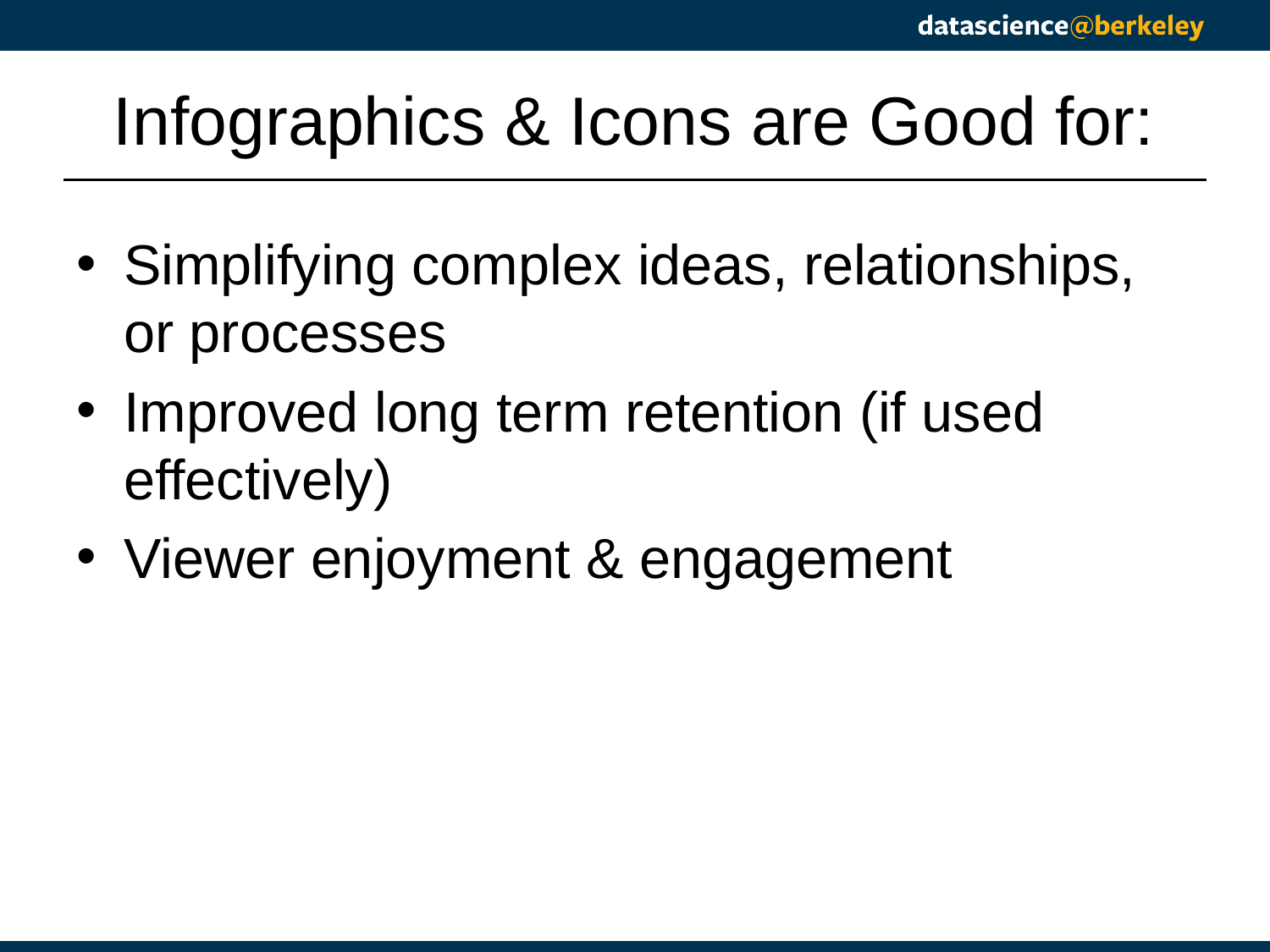

# Infographics & Icons are Good for:
Simplifying complex ideas, relationships, or processes
Improved long term retention (if used effectively)
Viewer enjoyment & engagement